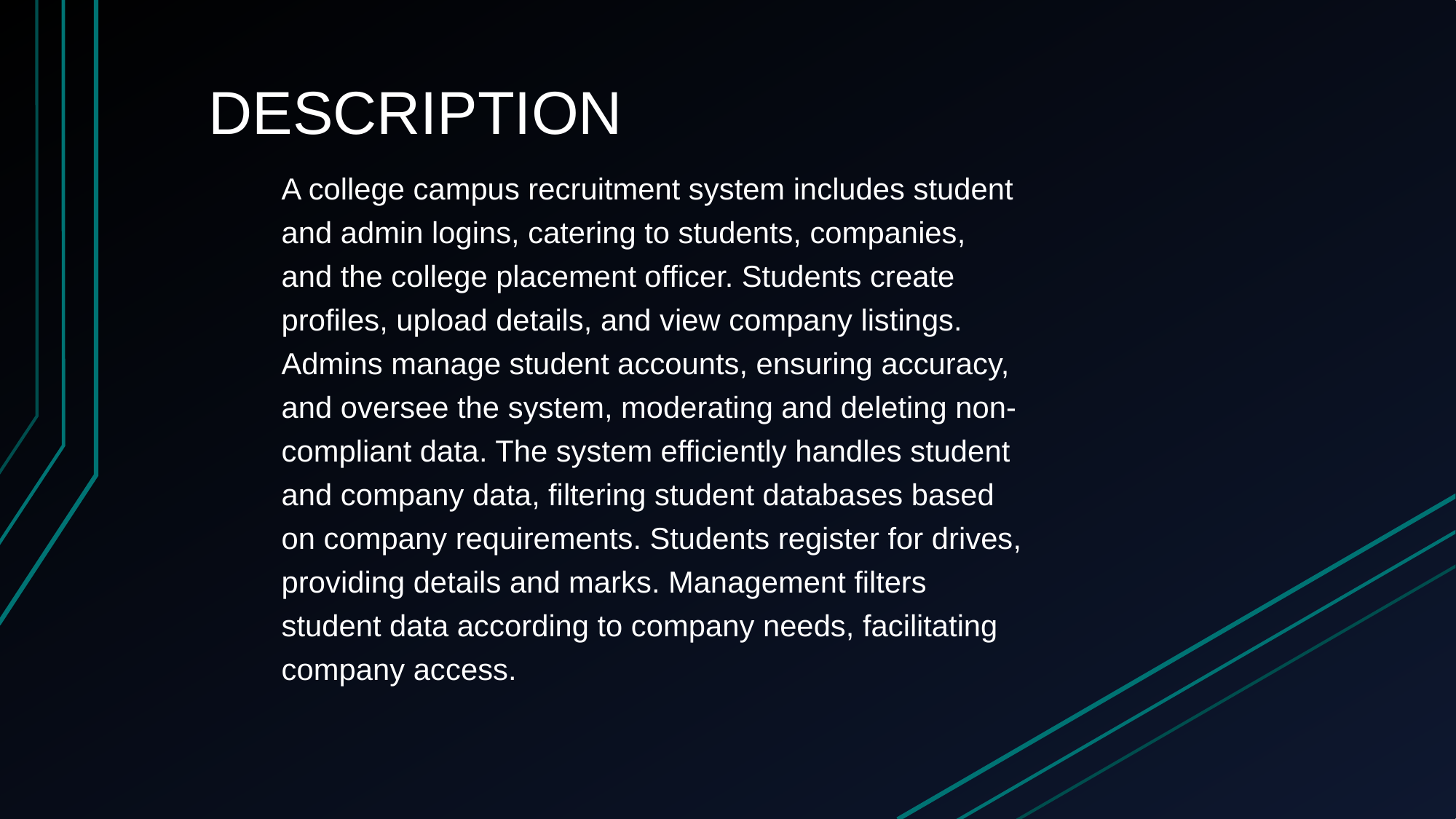

# DESCRIPTION
A college campus recruitment system includes student and admin logins, catering to students, companies, and the college placement officer. Students create profiles, upload details, and view company listings. Admins manage student accounts, ensuring accuracy, and oversee the system, moderating and deleting non-compliant data. The system efficiently handles student and company data, filtering student databases based on company requirements. Students register for drives, providing details and marks. Management filters student data according to company needs, facilitating company access.